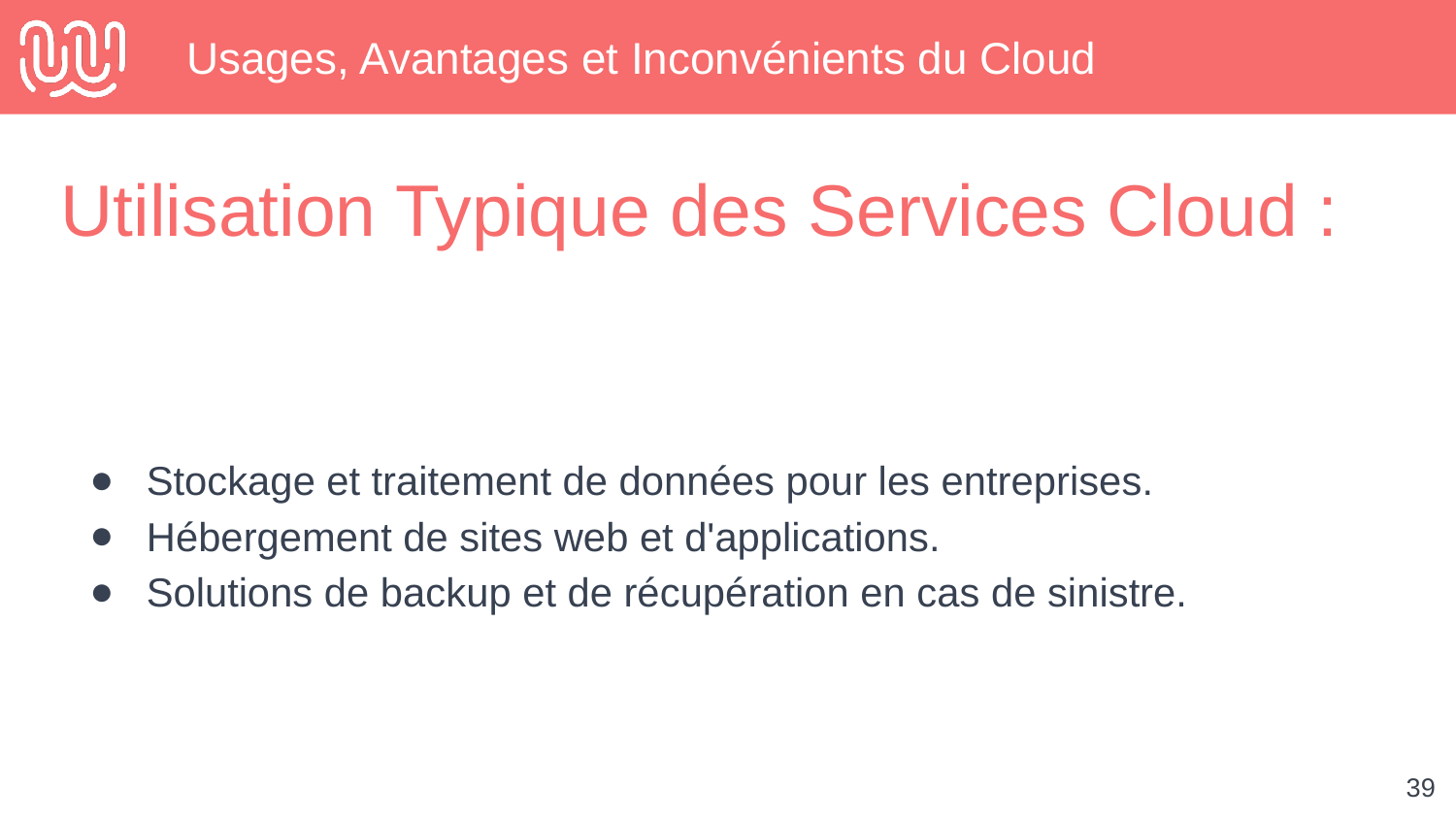

# Usages, Avantages et Inconvénients du Cloud

Utilisation Typique des Services Cloud :
Stockage et traitement de données pour les entreprises.
Hébergement de sites web et d'applications.
Solutions de backup et de récupération en cas de sinistre.
39